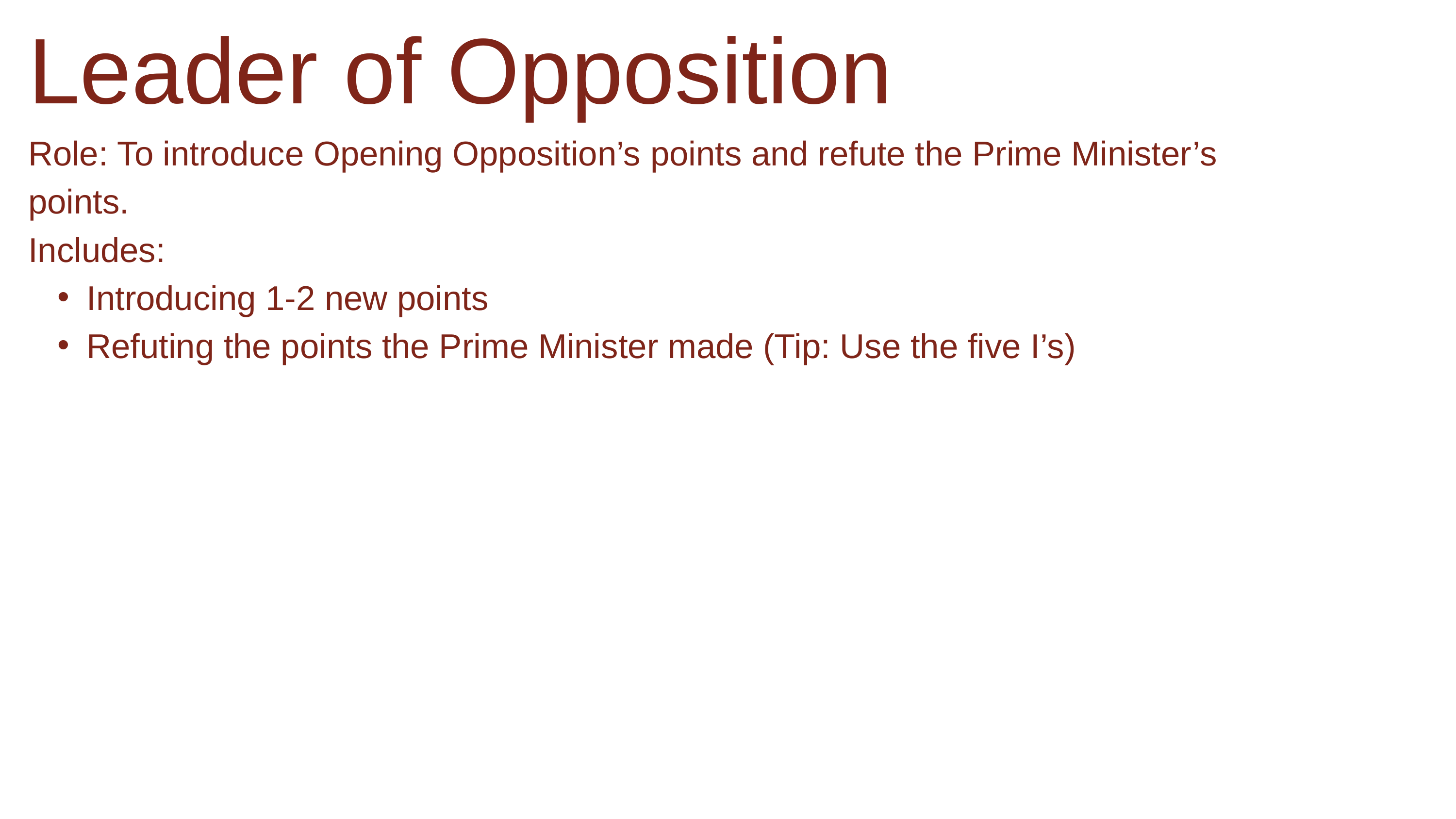

Leader of Opposition
Role: To introduce Opening Opposition’s points and refute the Prime Minister’s points.
Includes:
Introducing 1-2 new points
Refuting the points the Prime Minister made (Tip: Use the five I’s)